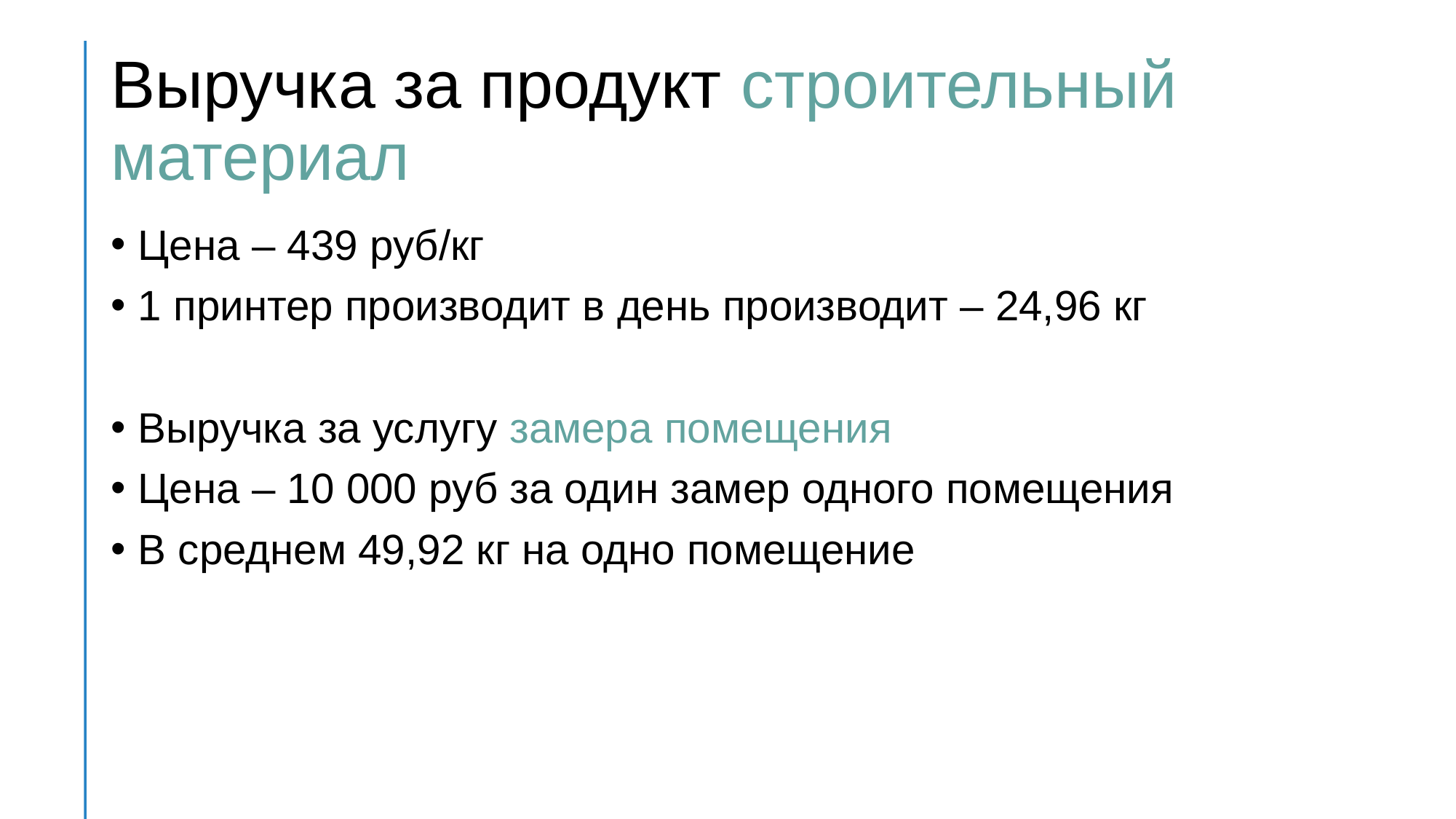

# Выручка за продукт строительный материал
Цена – 439 руб/кг
1 принтер производит в день производит – 24,96 кг

Выручка за услугу замера помещения
Цена – 10 000 руб за один замер одного помещения
В среднем 49,92 кг на одно помещение